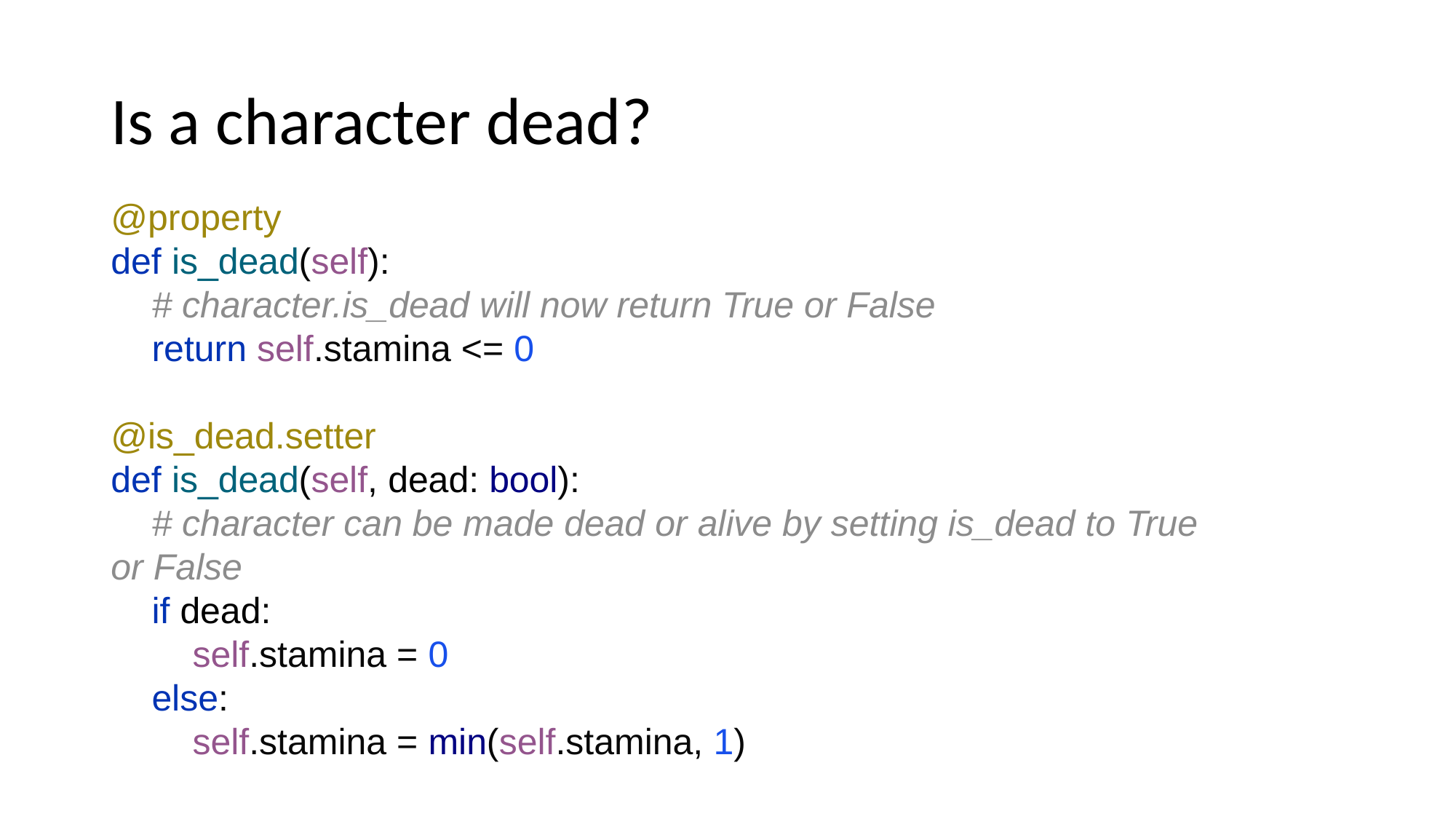

# Is a character dead?
@property
def is_dead(self):
    # character.is_dead will now return True or False
    return self.stamina <= 0
@is_dead.setter
def is_dead(self, dead: bool):
    # character can be made dead or alive by setting is_dead to True or False
    if dead:
        self.stamina = 0
    else:
        self.stamina = min(self.stamina, 1)